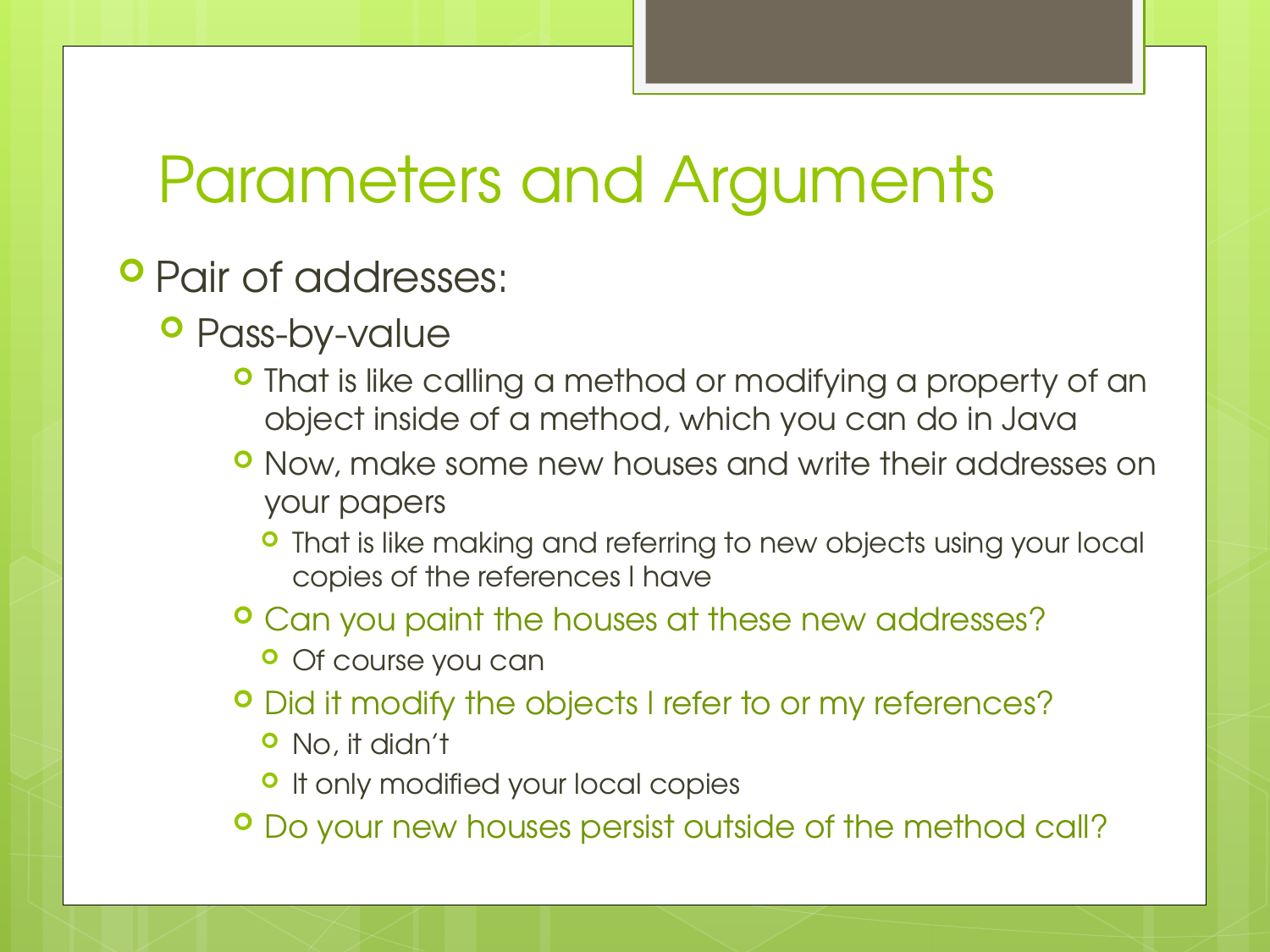

# Parameters and Arguments
Pair of addresses:
Pass-by-value
That is like calling a method or modifying a property of an object inside of a method, which you can do in Java
Now, make some new houses and write their addresses on your papers
That is like making and referring to new objects using your local copies of the references I have
Can you paint the houses at these new addresses?
Of course you can
Did it modify the objects I refer to or my references?
No, it didn’t
It only modified your local copies
Do your new houses persist outside of the method call?